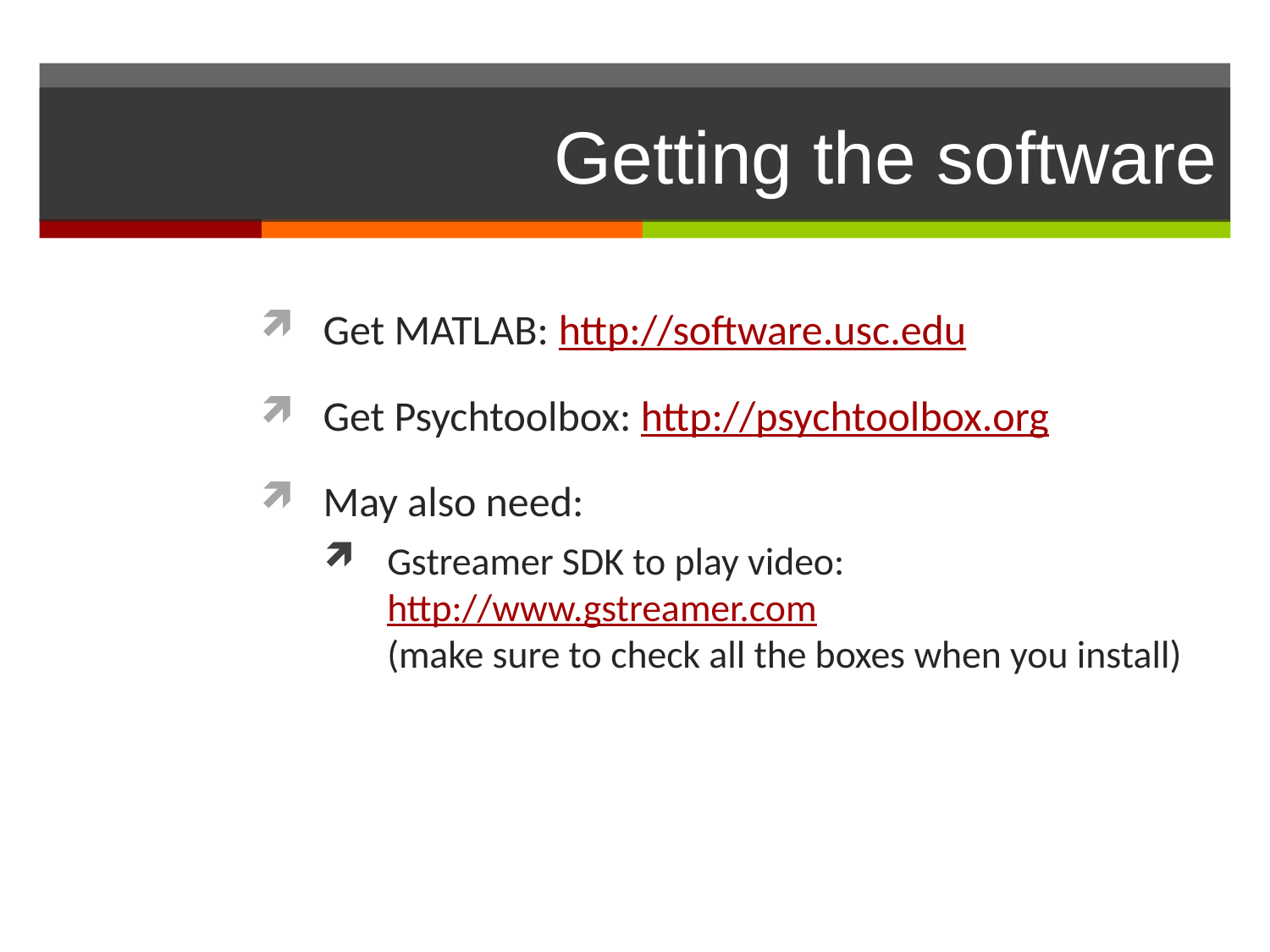

# Getting the software
Get MATLAB: http://software.usc.edu
Get Psychtoolbox: http://psychtoolbox.org
May also need:
Gstreamer SDK to play video:
http://www.gstreamer.com
(make sure to check all the boxes when you install)